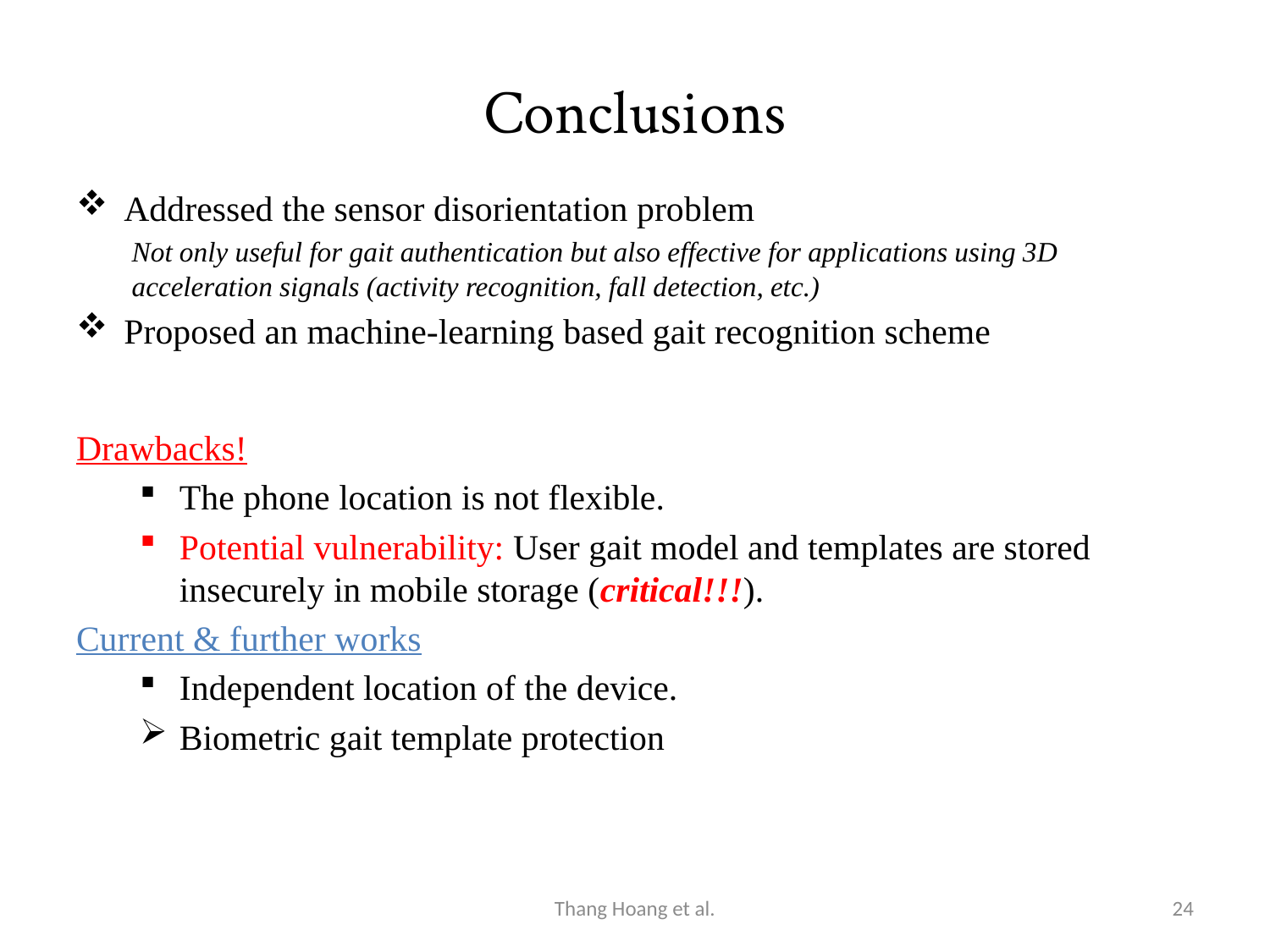

Conclusions
Addressed the sensor disorientation problem
Not only useful for gait authentication but also effective for applications using 3D acceleration signals (activity recognition, fall detection, etc.)
Proposed an machine-learning based gait recognition scheme

Drawbacks!
The phone location is not flexible.
Potential vulnerability: User gait model and templates are stored insecurely in mobile storage (critical!!!).
Current & further works
Independent location of the device.
Biometric gait template protection

Thang Hoang et al.
24